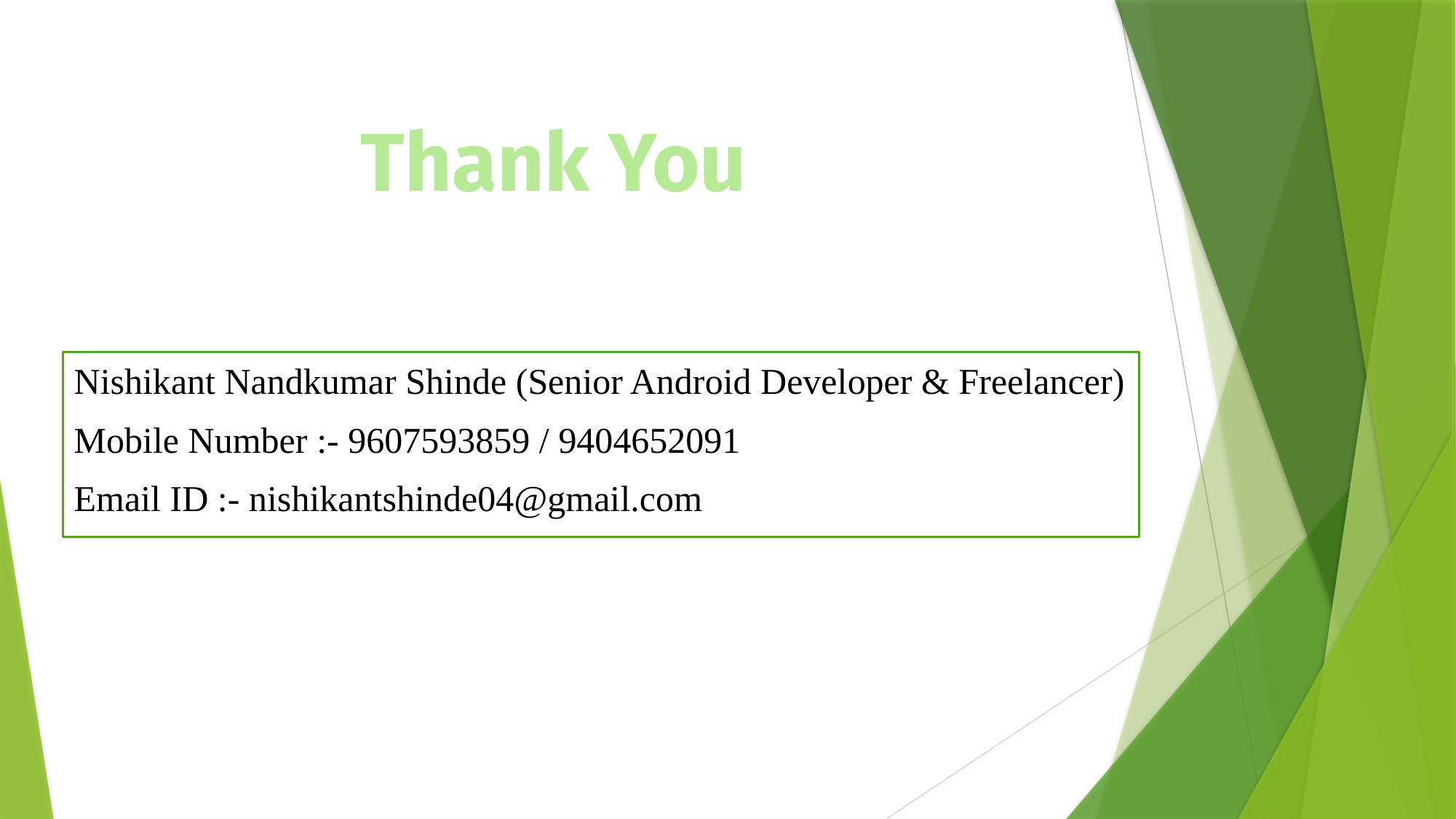

Thank You
Nishikant Nandkumar Shinde (Senior Android Developer & Freelancer)
Mobile Number :- 9607593859 / 9404652091
Email ID :- nishikantshinde04@gmail.com